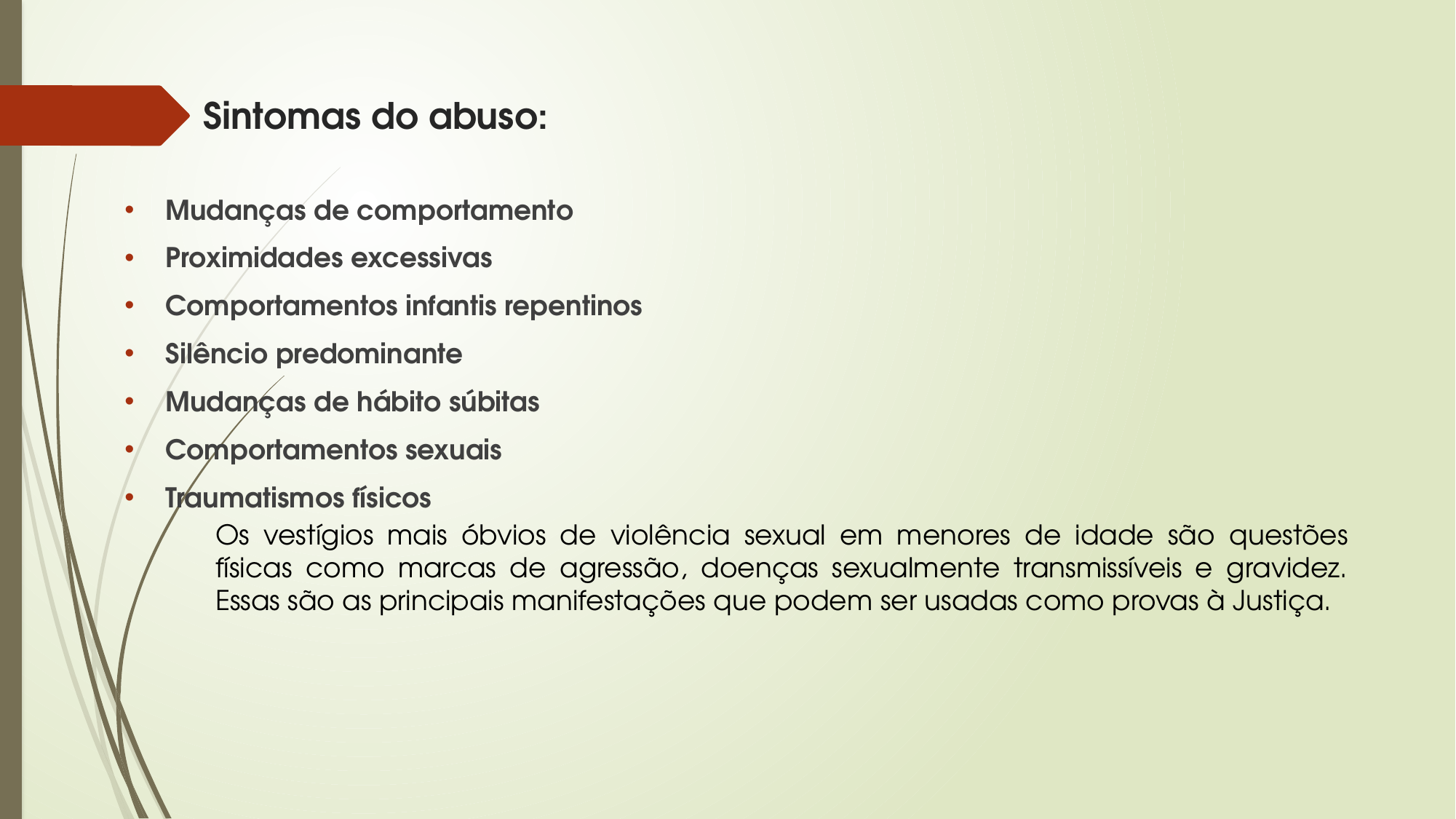

# Sintomas do abuso:
Mudanças de comportamento
Proximidades excessivas
Comportamentos infantis repentinos
Silêncio predominante
Mudanças de hábito súbitas
Comportamentos sexuais
Traumatismos físicos
Os vestígios mais óbvios de violência sexual em menores de idade são questões físicas como marcas de agressão, doenças sexualmente transmissíveis e gravidez. Essas são as principais manifestações que podem ser usadas como provas à Justiça.